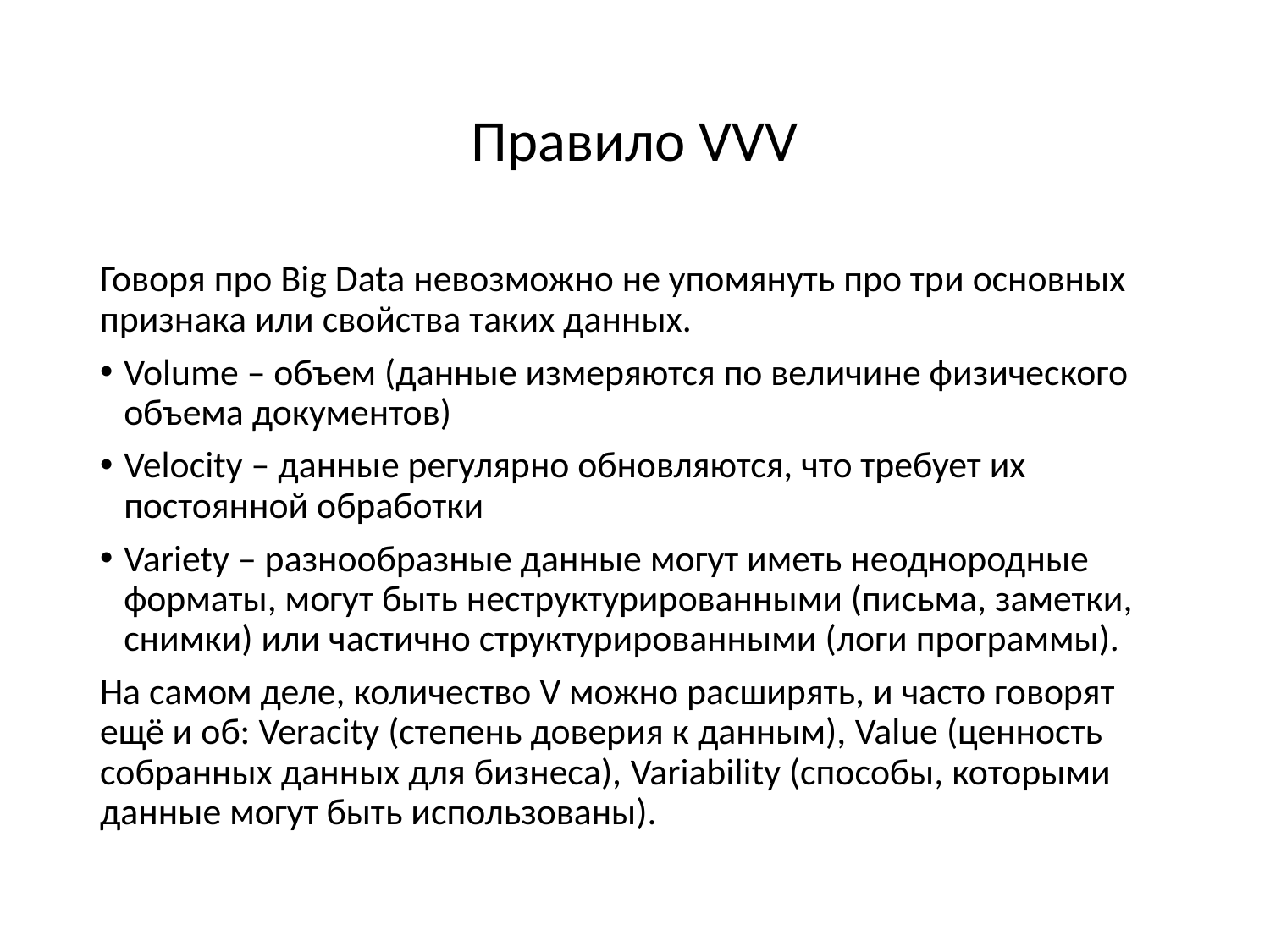

# Правило VVV
Говоря про Big Data невозможно не упомянуть про три основных признака или свойства таких данных.
Volume – объем (данные измеряются по величине физического объема документов)
Velocity – данные регулярно обновляются, что требует их постоянной обработки
Variety – разнообразные данные могут иметь неоднородные форматы, могут быть неструктурированными (письма, заметки, снимки) или частично структурированными (логи программы).
На самом деле, количество V можно расширять, и часто говорят ещё и об: Veracity (степень доверия к данным), Value (ценность собранных данных для бизнеса), Variability (способы, которыми данные могут быть использованы).